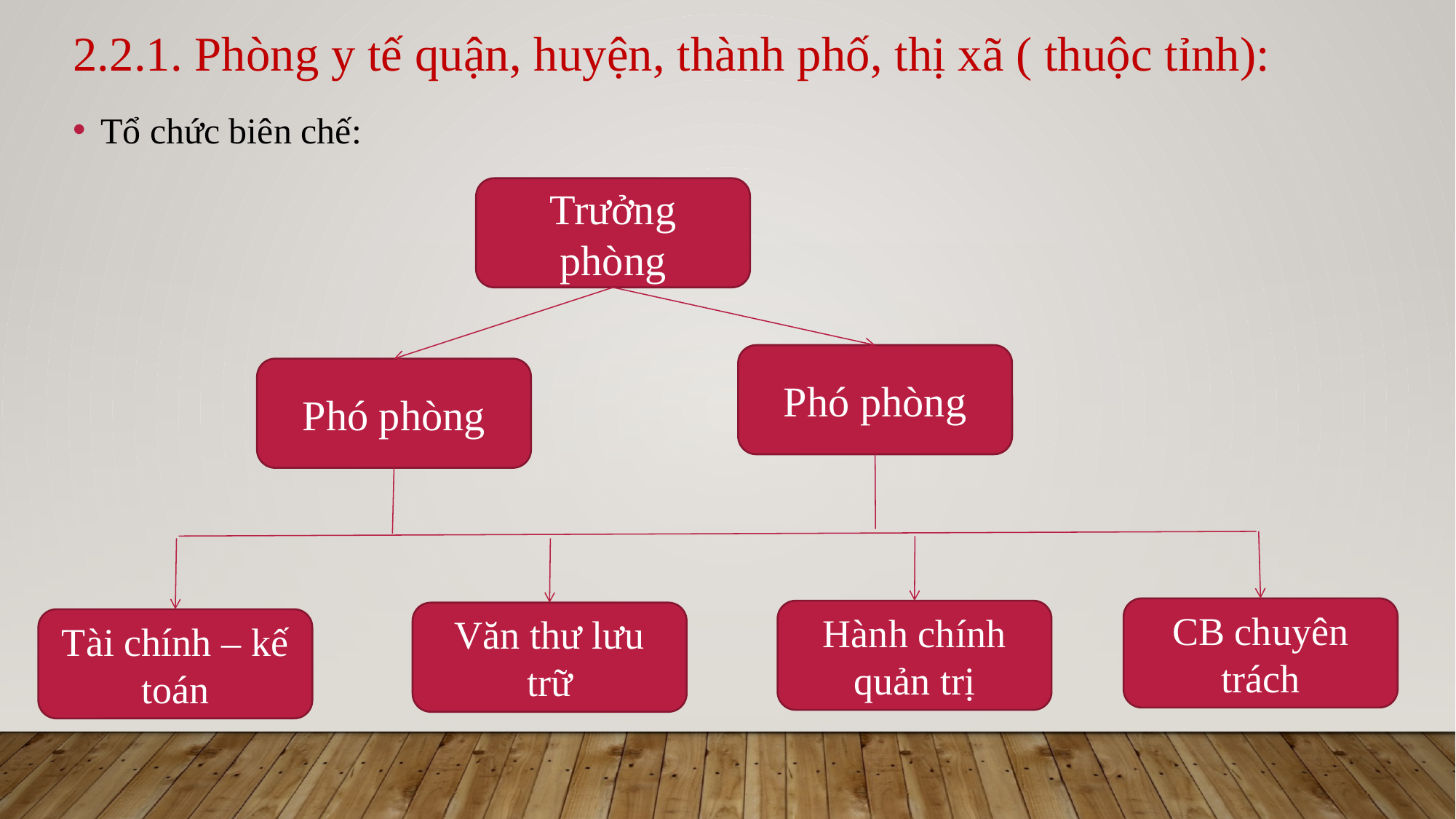

2.2.1. Phòng y tế quận, huyện, thành phố, thị xã ( thuộc tỉnh):
Tổ chức biên chế:
Trưởng phòng
Phó phòng
Phó phòng
CB chuyên trách
Hành chính quản trị
Văn thư lưu trữ
Tài chính – kế toán